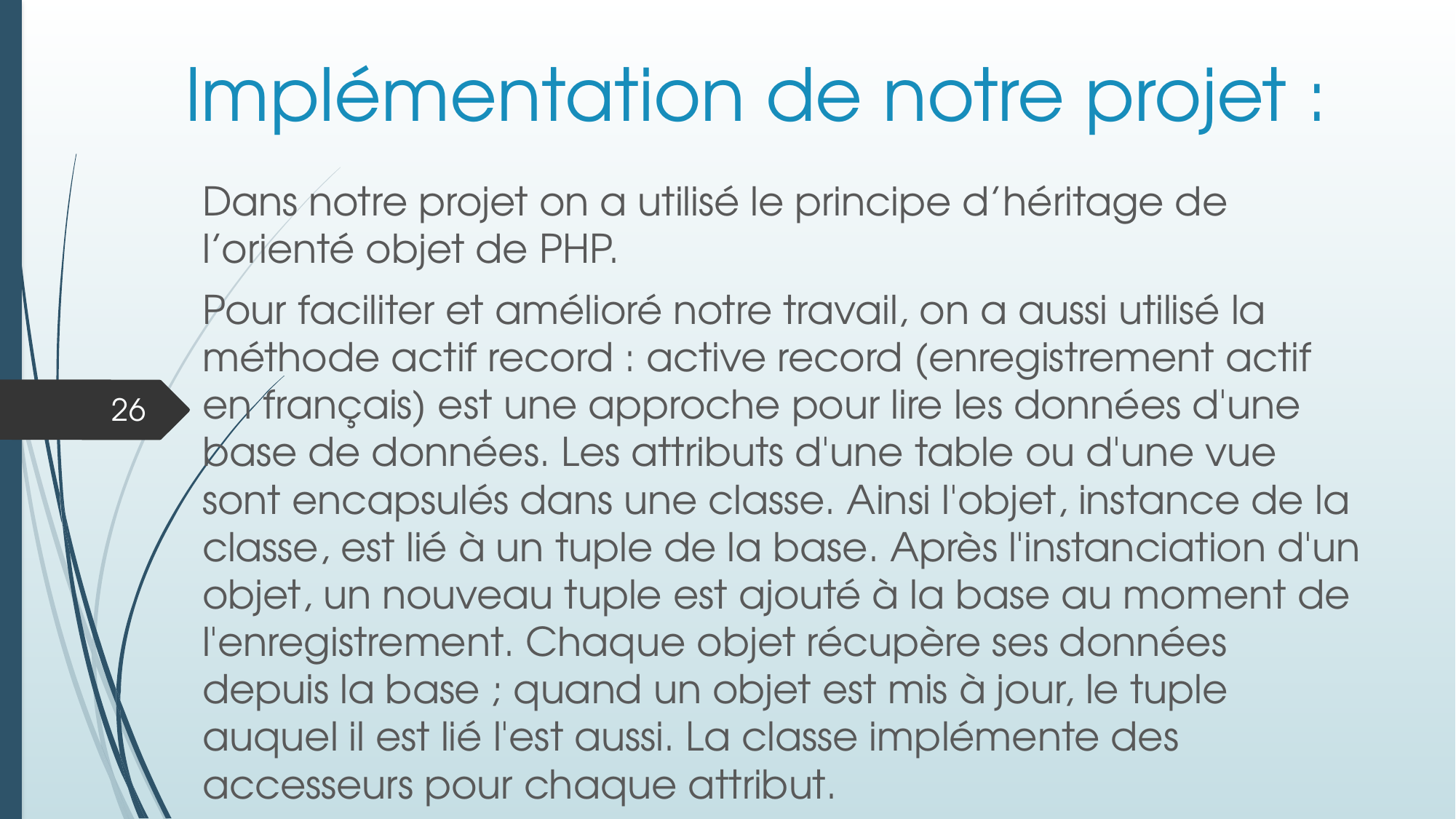

# Implémentation de notre projet :
Dans notre projet on a utilisé le principe d’héritage de l’orienté objet de PHP.
Pour faciliter et amélioré notre travail, on a aussi utilisé la méthode actif record : active record (enregistrement actif en français) est une approche pour lire les données d'une base de données. Les attributs d'une table ou d'une vue sont encapsulés dans une classe. Ainsi l'objet, instance de la classe, est lié à un tuple de la base. Après l'instanciation d'un objet, un nouveau tuple est ajouté à la base au moment de l'enregistrement. Chaque objet récupère ses données depuis la base ; quand un objet est mis à jour, le tuple auquel il est lié l'est aussi. La classe implémente des accesseurs pour chaque attribut.

26